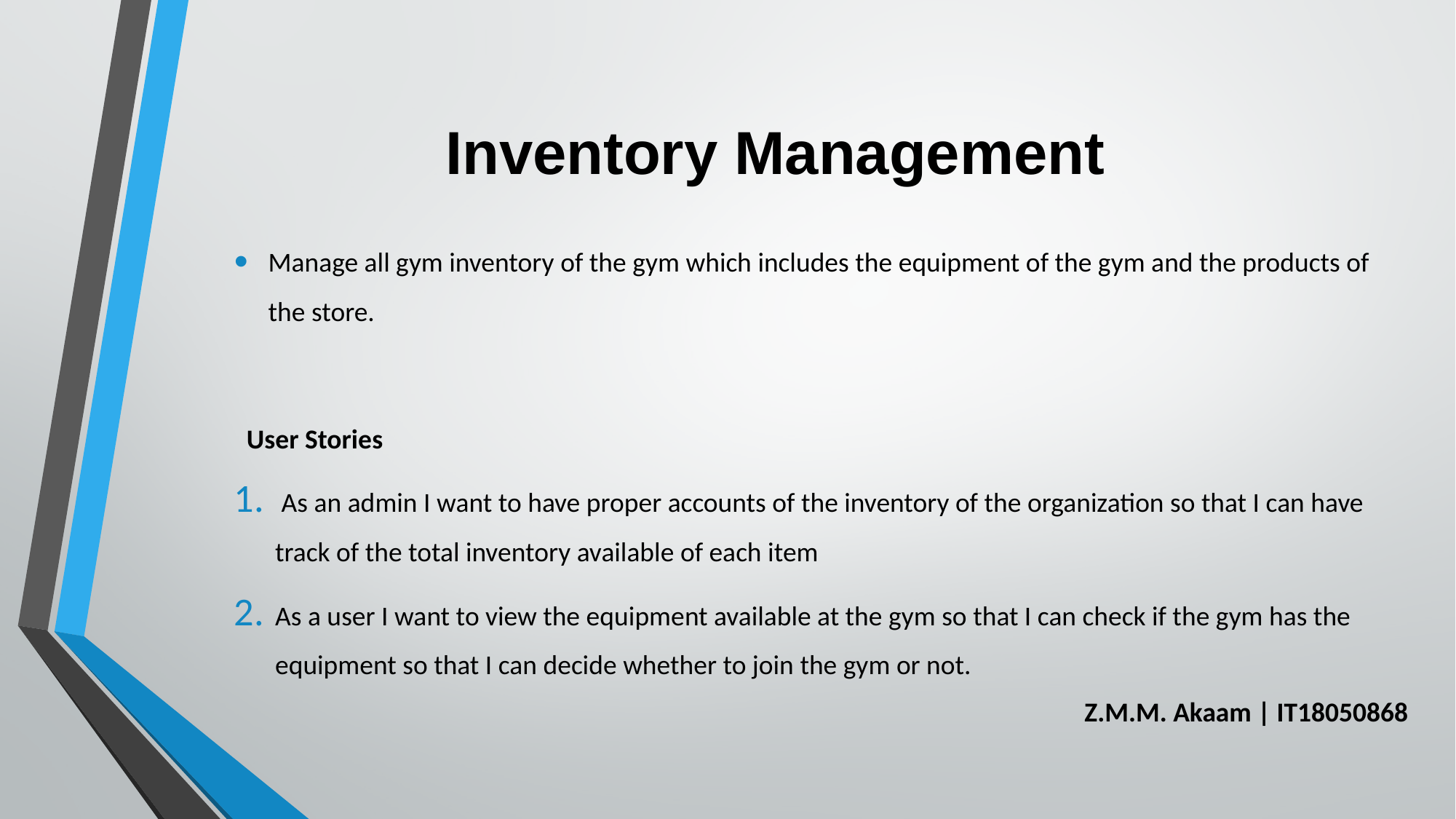

# Inventory Management

Manage all gym inventory of the gym which includes the equipment of the gym and the products of the store.

  User Stories
 As an admin I want to have proper accounts of the inventory of the organization so that I can have track of the total inventory available of each item
As a user I want to view the equipment available at the gym so that I can check if the gym has the equipment so that I can decide whether to join the gym or not.
Z.M.M. Akaam | IT18050868